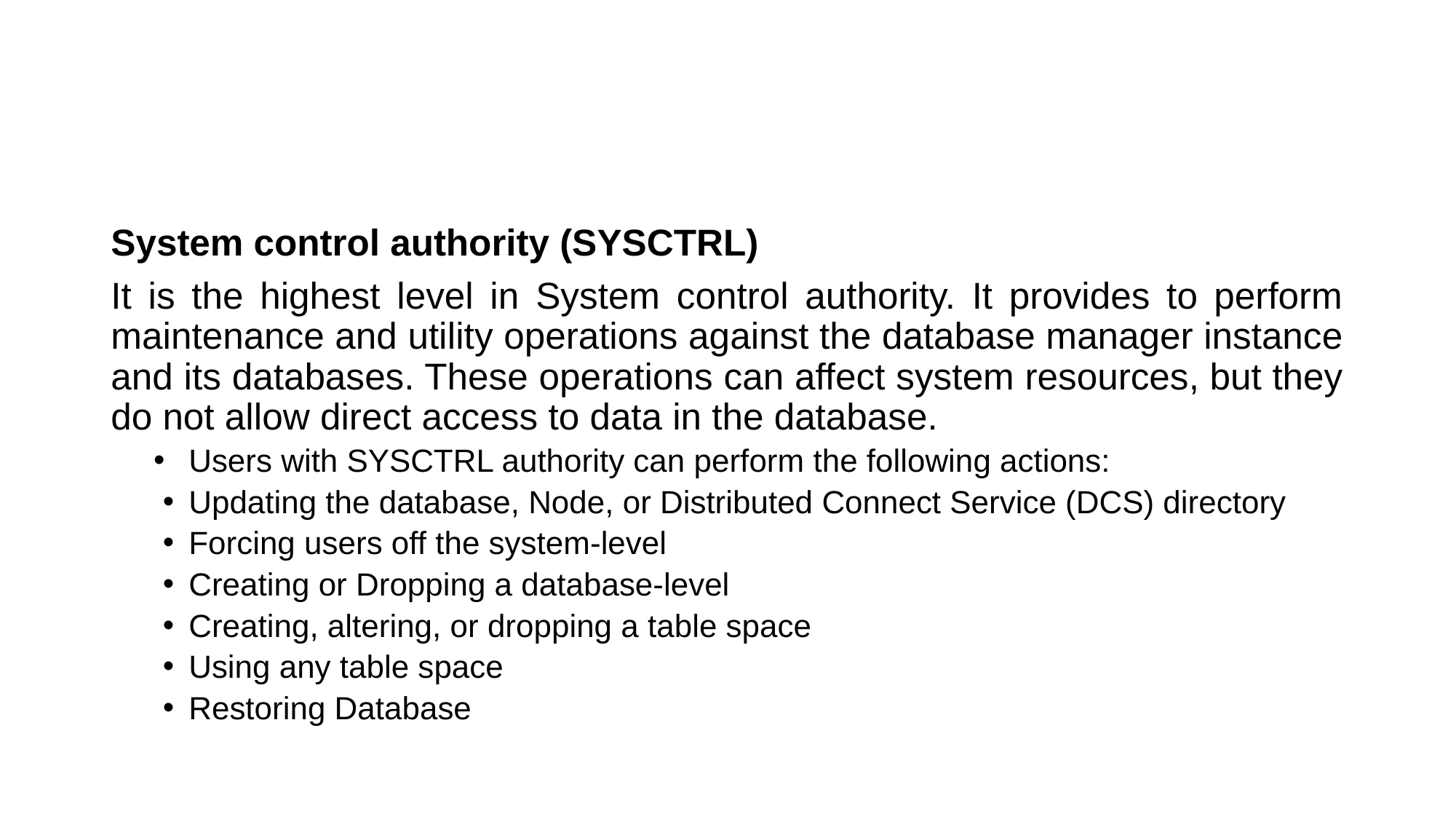

#
System control authority (SYSCTRL)
It is the highest level in System control authority. It provides to perform maintenance and utility operations against the database manager instance and its databases. These operations can affect system resources, but they do not allow direct access to data in the database.
Users with SYSCTRL authority can perform the following actions:
Updating the database, Node, or Distributed Connect Service (DCS) directory
Forcing users off the system-level
Creating or Dropping a database-level
Creating, altering, or dropping a table space
Using any table space
Restoring Database